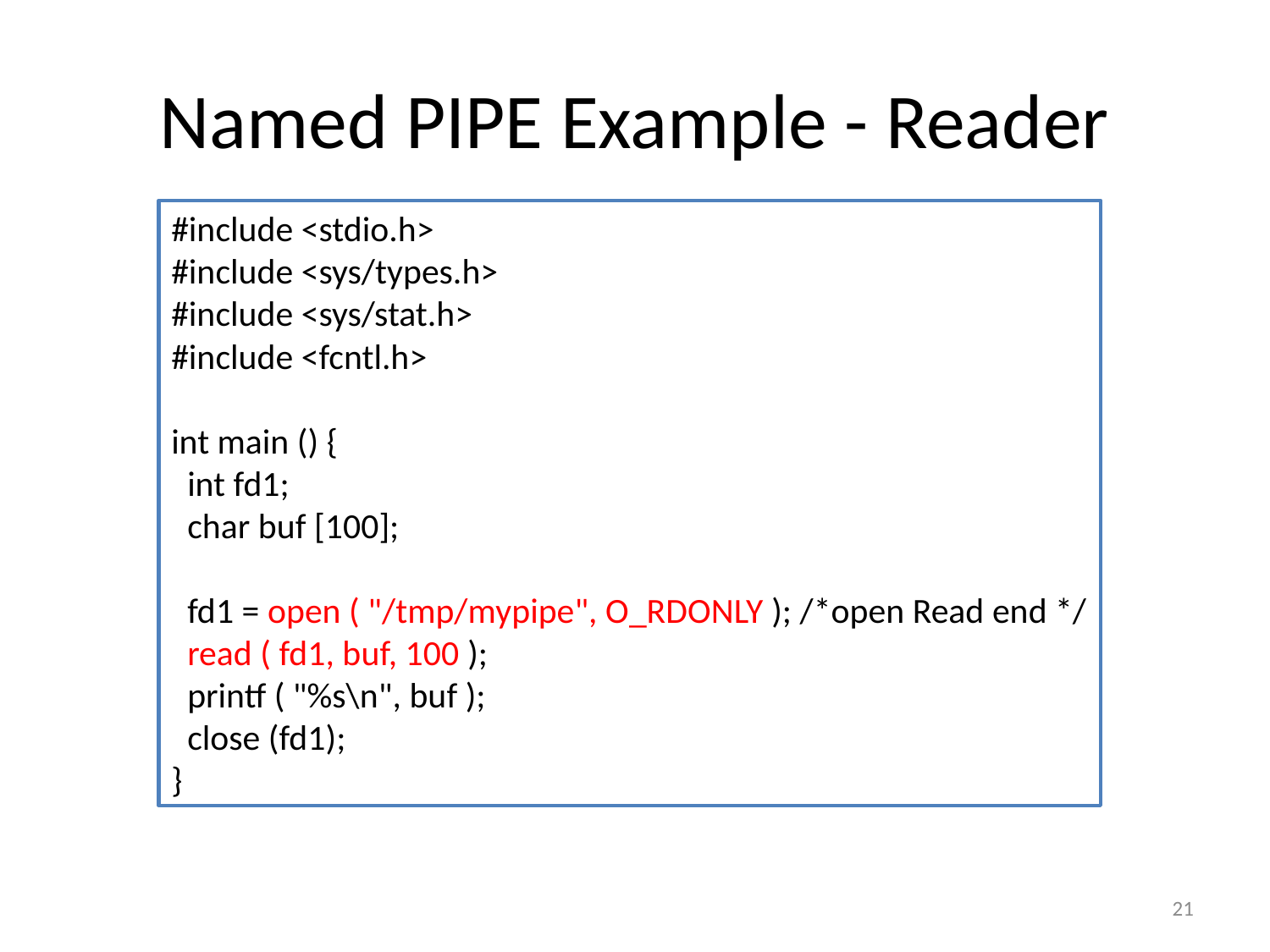

# Named PIPE Example - Reader
#include <stdio.h>
#include <sys/types.h>
#include <sys/stat.h>
#include <fcntl.h>

int main () {
  int fd1;
  char buf [100];

  fd1 = open ( "/tmp/mypipe", O_RDONLY ); /*open Read end */
  read ( fd1, buf, 100 );
  printf ( "%s\n", buf );
  close (fd1);
}
21